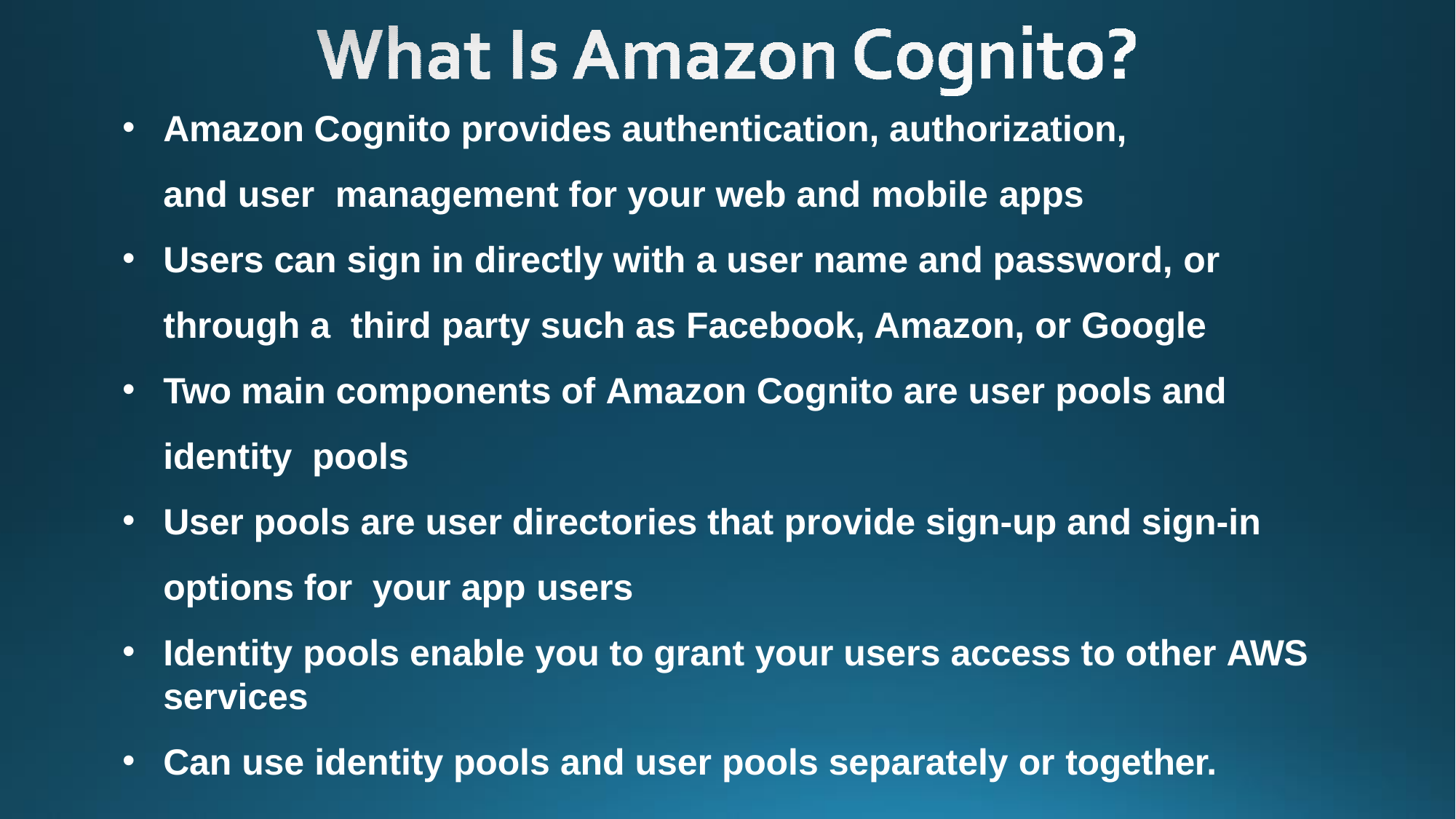

Amazon Cognito provides authentication, authorization, and user  management for your web and mobile apps
Users can sign in directly with a user name and password, or through a  third party such as Facebook, Amazon, or Google
Two main components of Amazon Cognito are user pools and identity  pools
User pools are user directories that provide sign-up and sign-in options for  your app users
Identity pools enable you to grant your users access to other AWS services
Can use identity pools and user pools separately or together.